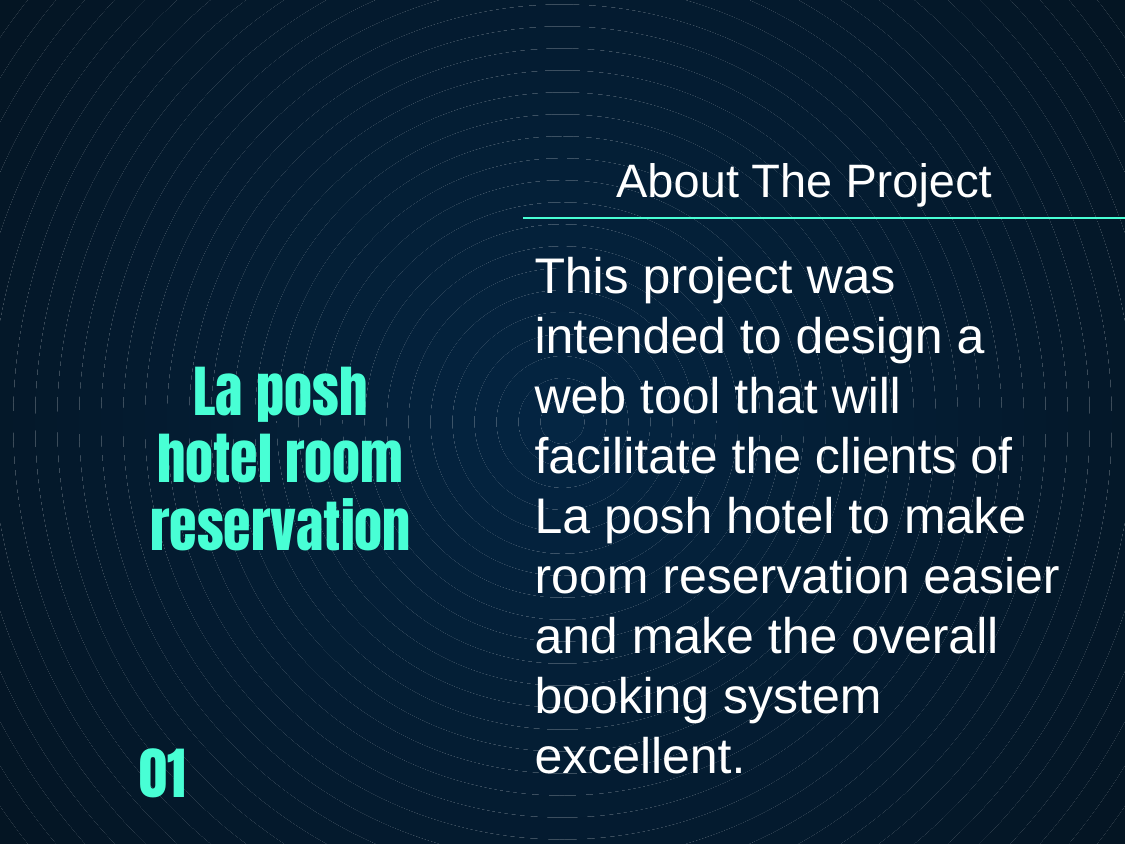

# About The Project
This project was intended to design a web tool that will facilitate the clients of La posh hotel to make room reservation easier and make the overall booking system excellent.

La posh hotel room reservation
01